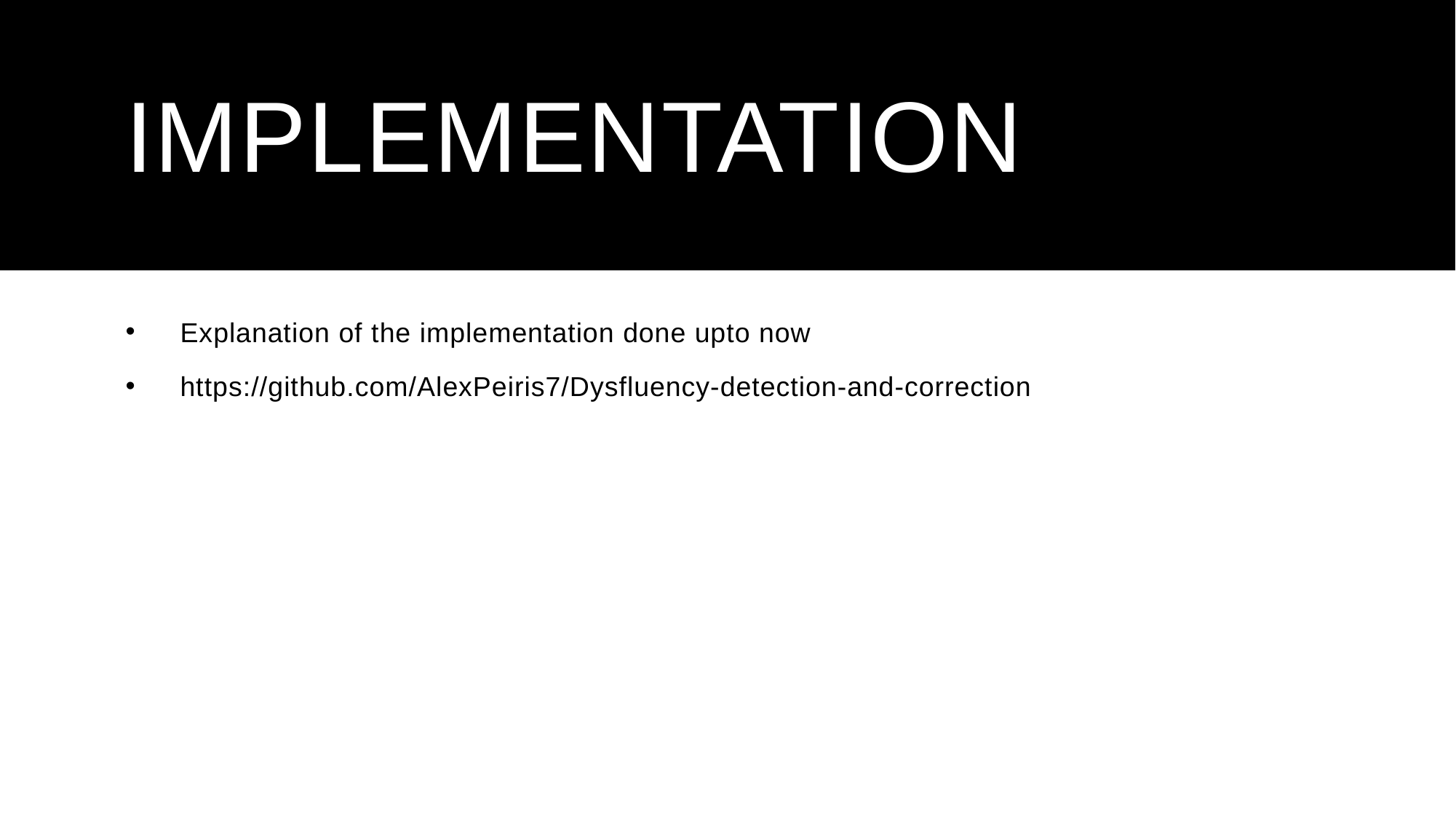

# Implementation
Explanation of the implementation done upto now
https://github.com/AlexPeiris7/Dysfluency-detection-and-correction